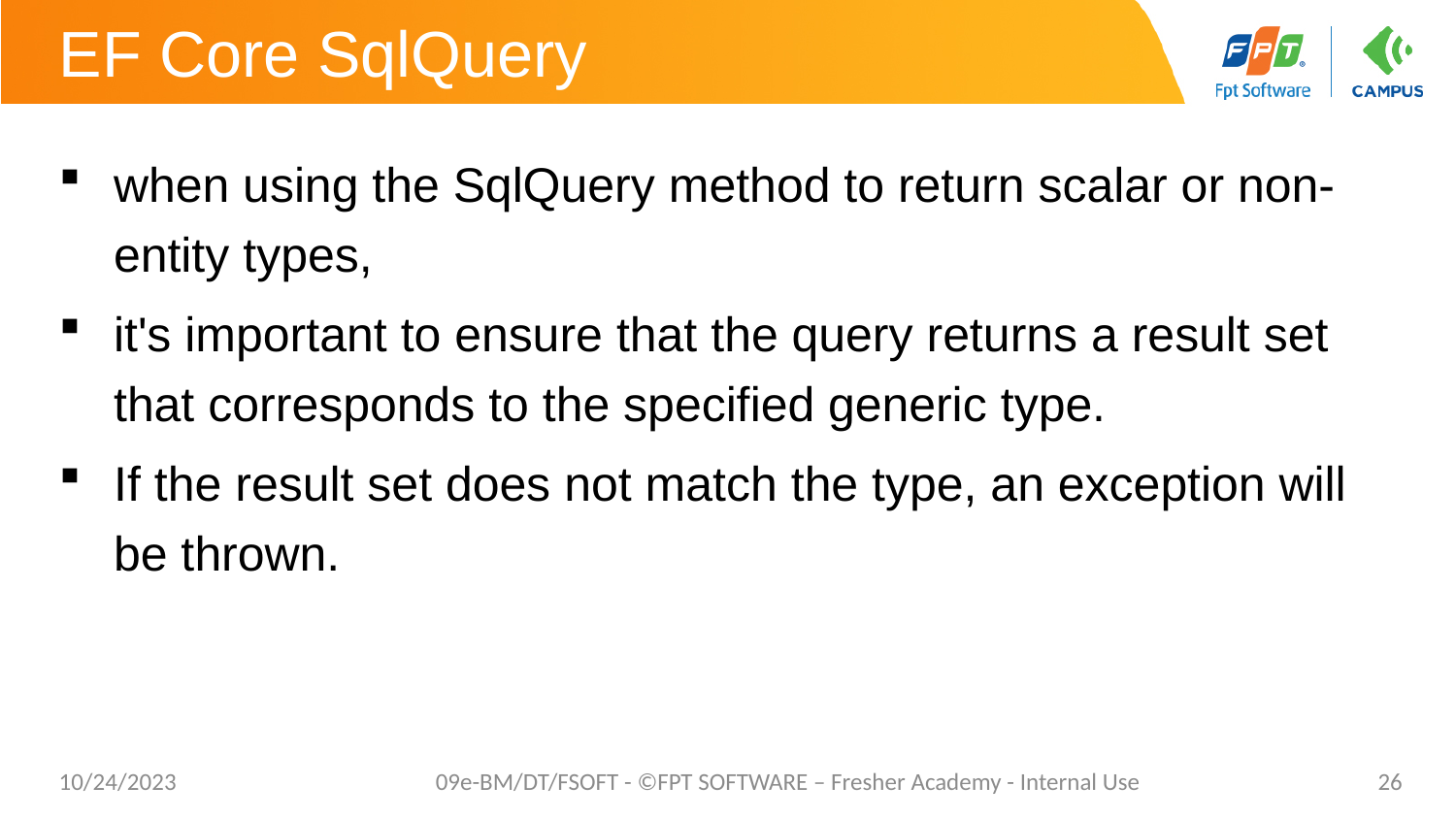

# EF Core SqlQuery
when using the SqlQuery method to return scalar or non-entity types,
it's important to ensure that the query returns a result set that corresponds to the specified generic type.
If the result set does not match the type, an exception will be thrown.

10/24/2023
09e-BM/DT/FSOFT - ©FPT SOFTWARE – Fresher Academy - Internal Use
26